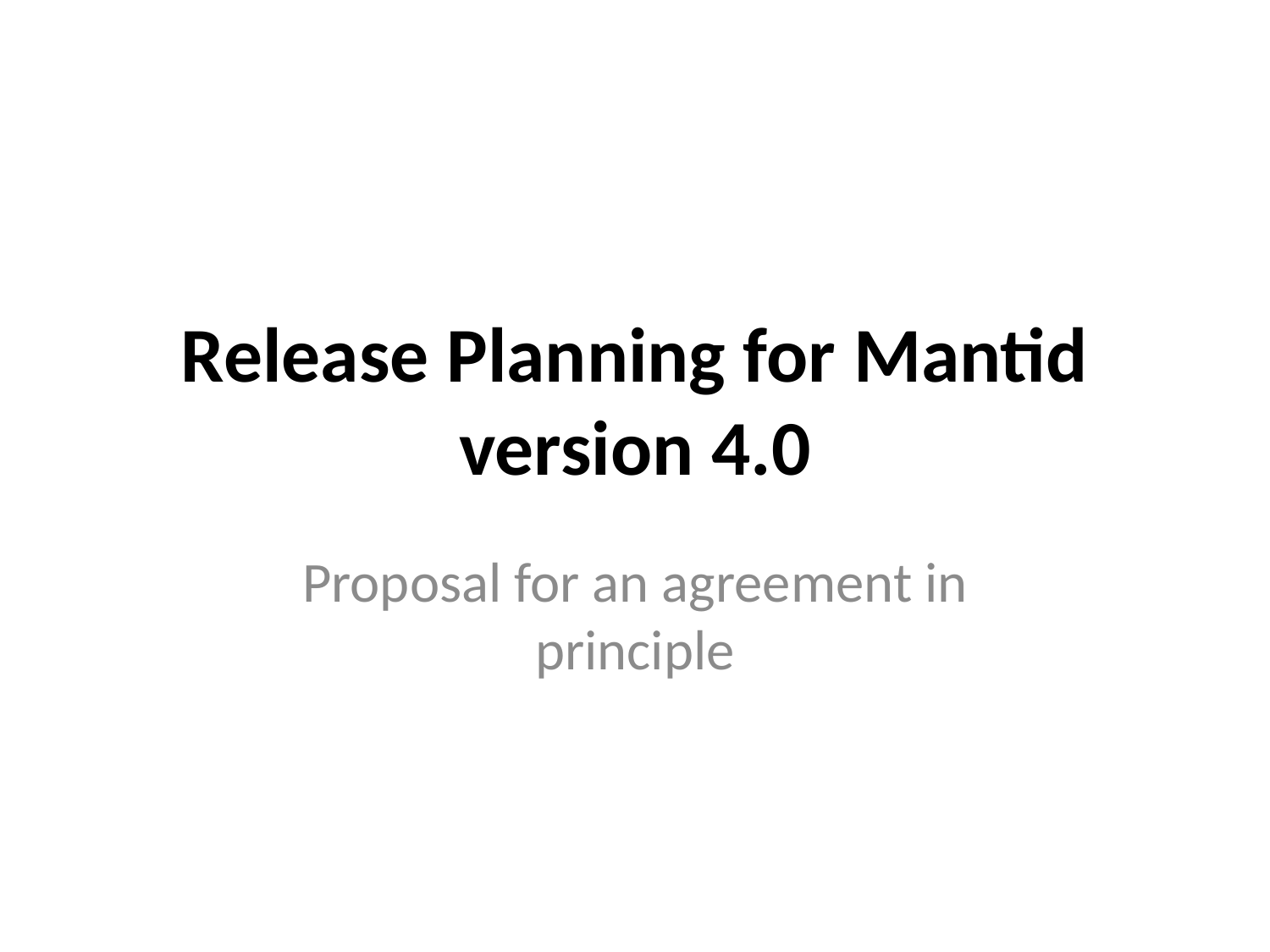

# Release Planning for Mantid version 4.0
Proposal for an agreement in principle